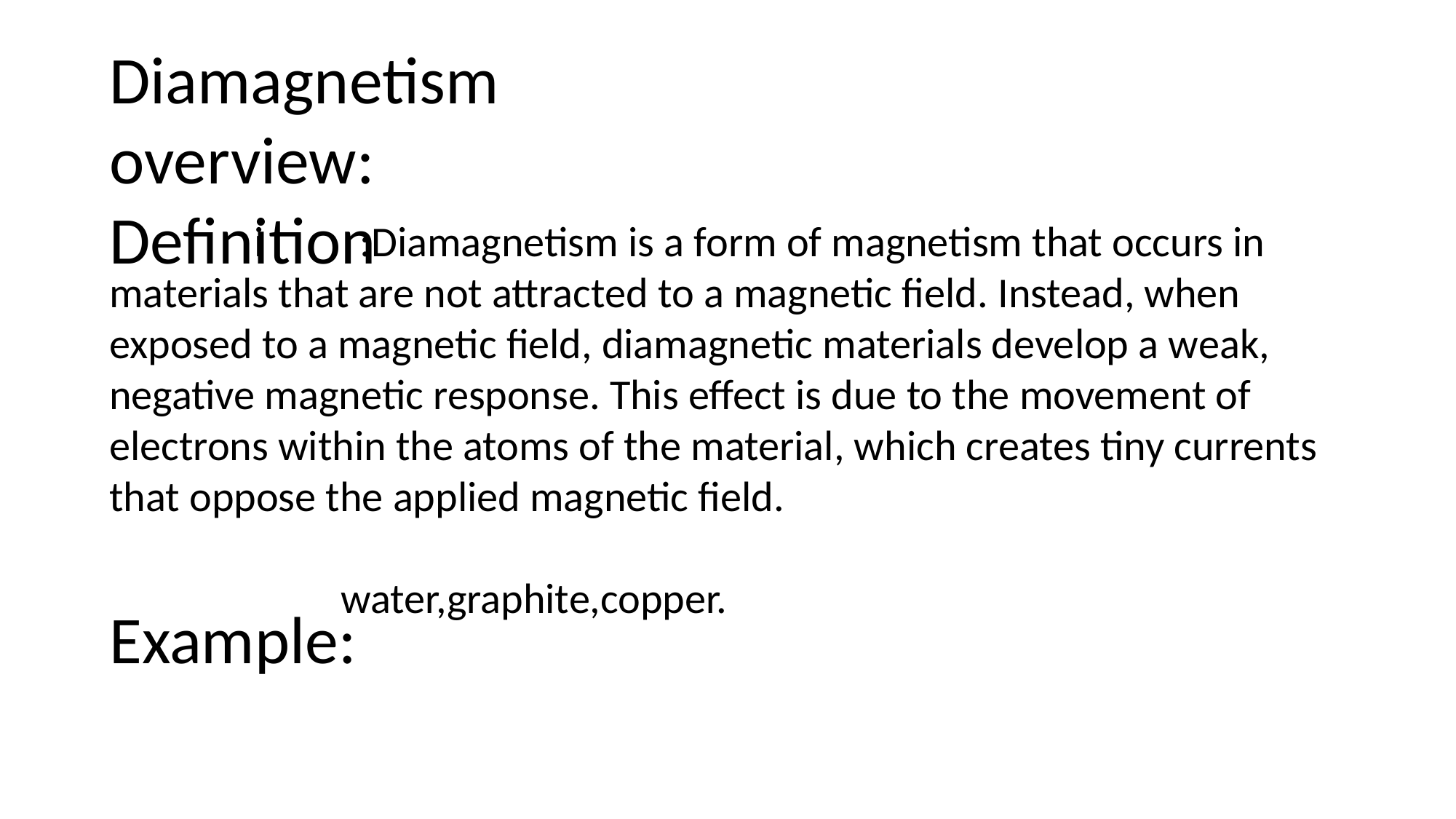

# Diamagnetism overview: Definition Example:
               i          :Diamagnetism is a form of magnetism that occurs in materials that are not attracted to a magnetic field. Instead, when exposed to a magnetic field, diamagnetic materials develop a weak, negative magnetic response. This effect is due to the movement of electrons within the atoms of the material, which creates tiny currents that oppose the applied magnetic field.

                        water,graphite,copper.